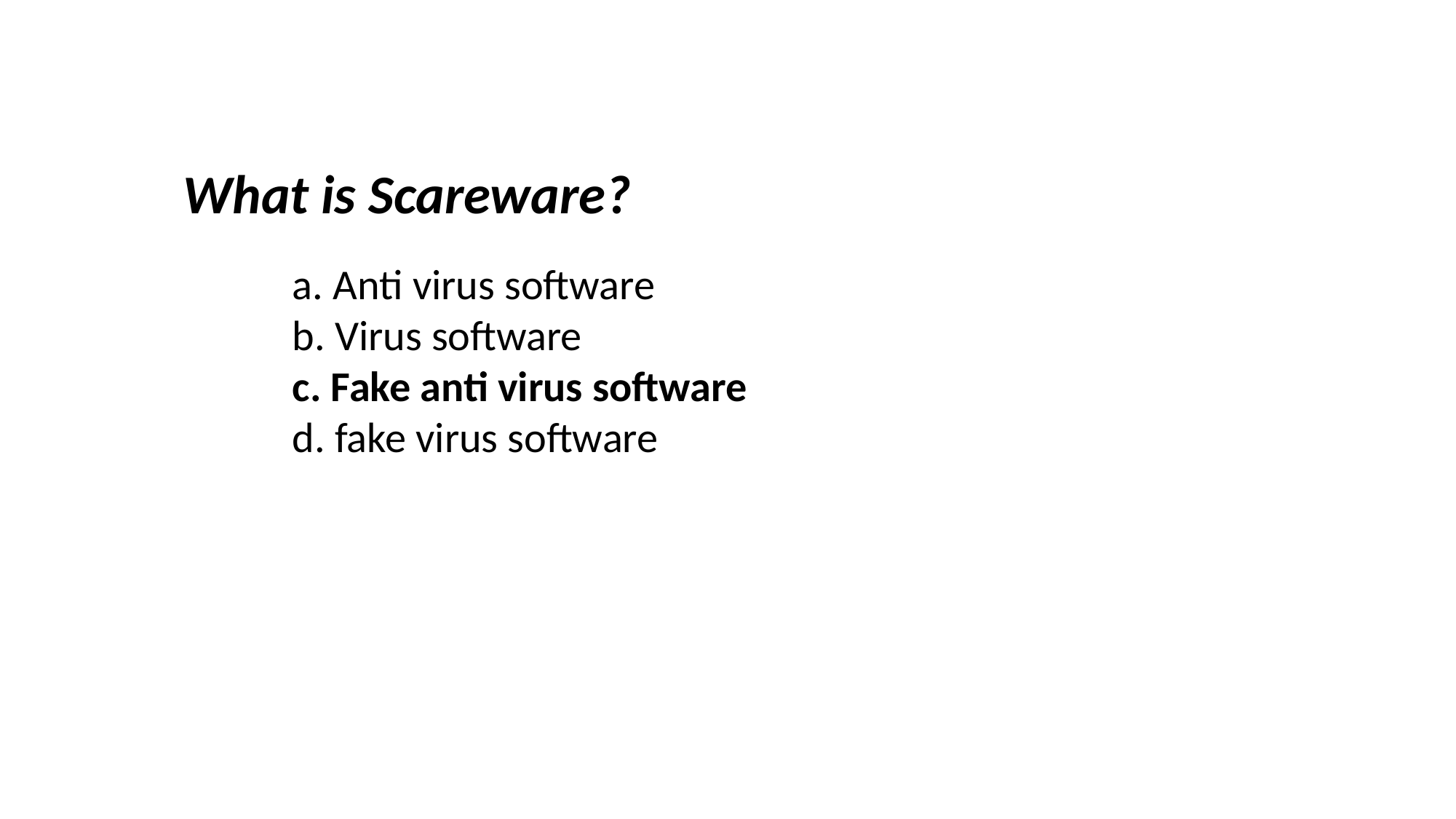

What is Scareware?
	a. Anti virus software
	b. Virus software
	c. Fake anti virus software
	d. fake virus software